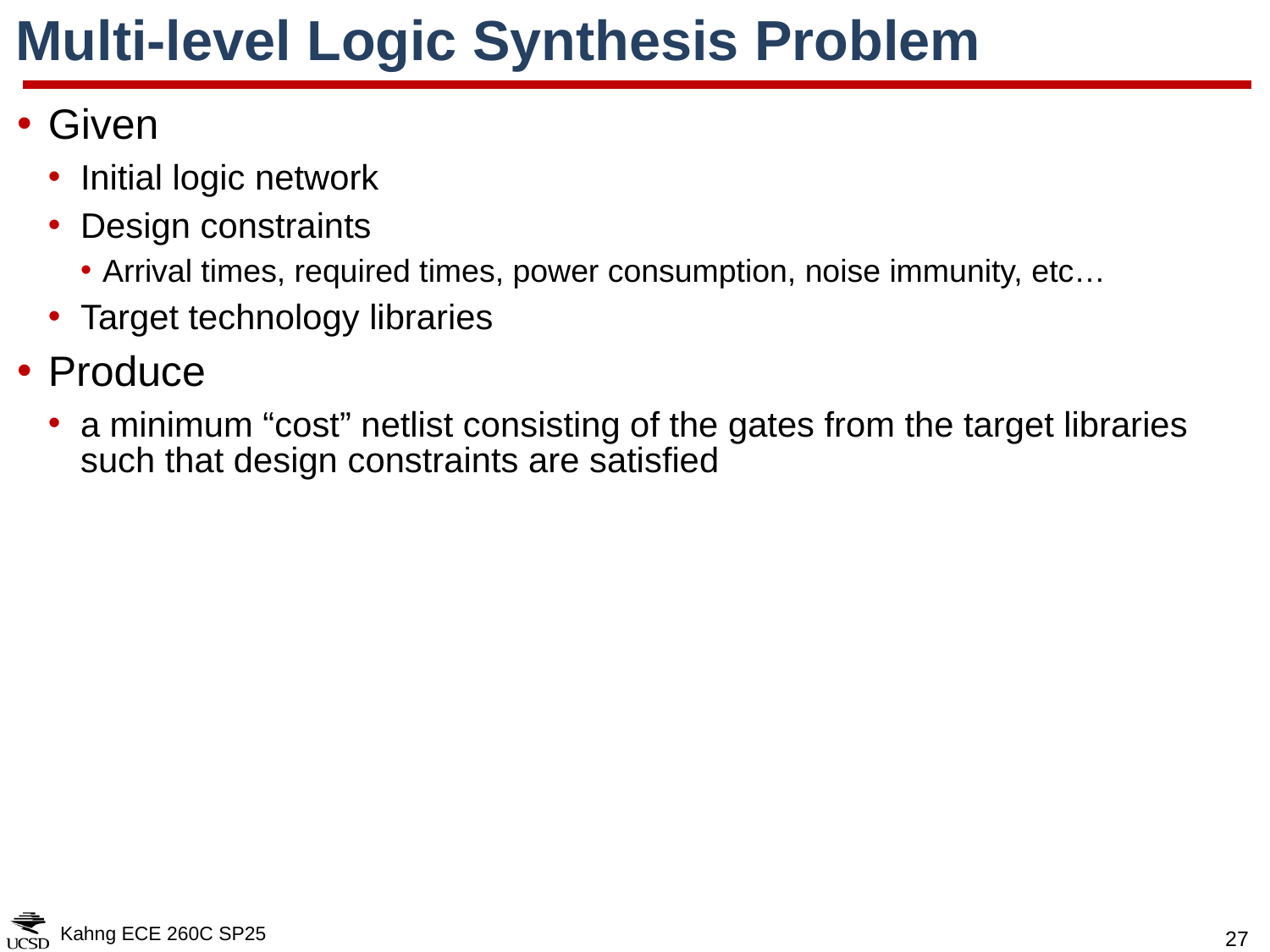

# Multi-level Logic Synthesis Problem
Given
Initial logic network
Design constraints
Arrival times, required times, power consumption, noise immunity, etc…
Target technology libraries
Produce
a minimum “cost” netlist consisting of the gates from the target libraries such that design constraints are satisfied
Kahng ECE 260C SP25